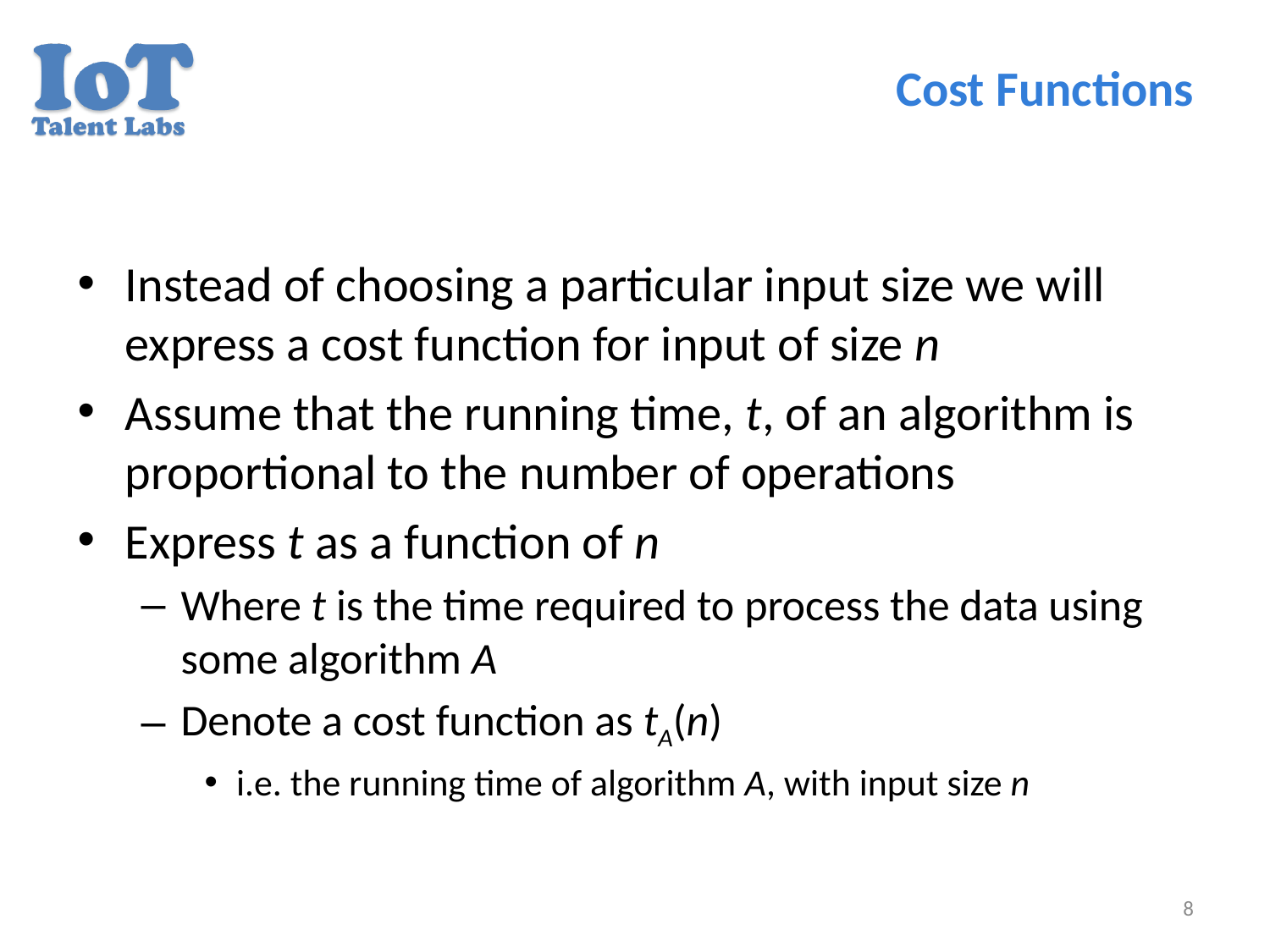

# Cost Functions
Instead of choosing a particular input size we will express a cost function for input of size n
Assume that the running time, t, of an algorithm is proportional to the number of operations
Express t as a function of n
Where t is the time required to process the data using some algorithm A
Denote a cost function as tA(n)
i.e. the running time of algorithm A, with input size n

8